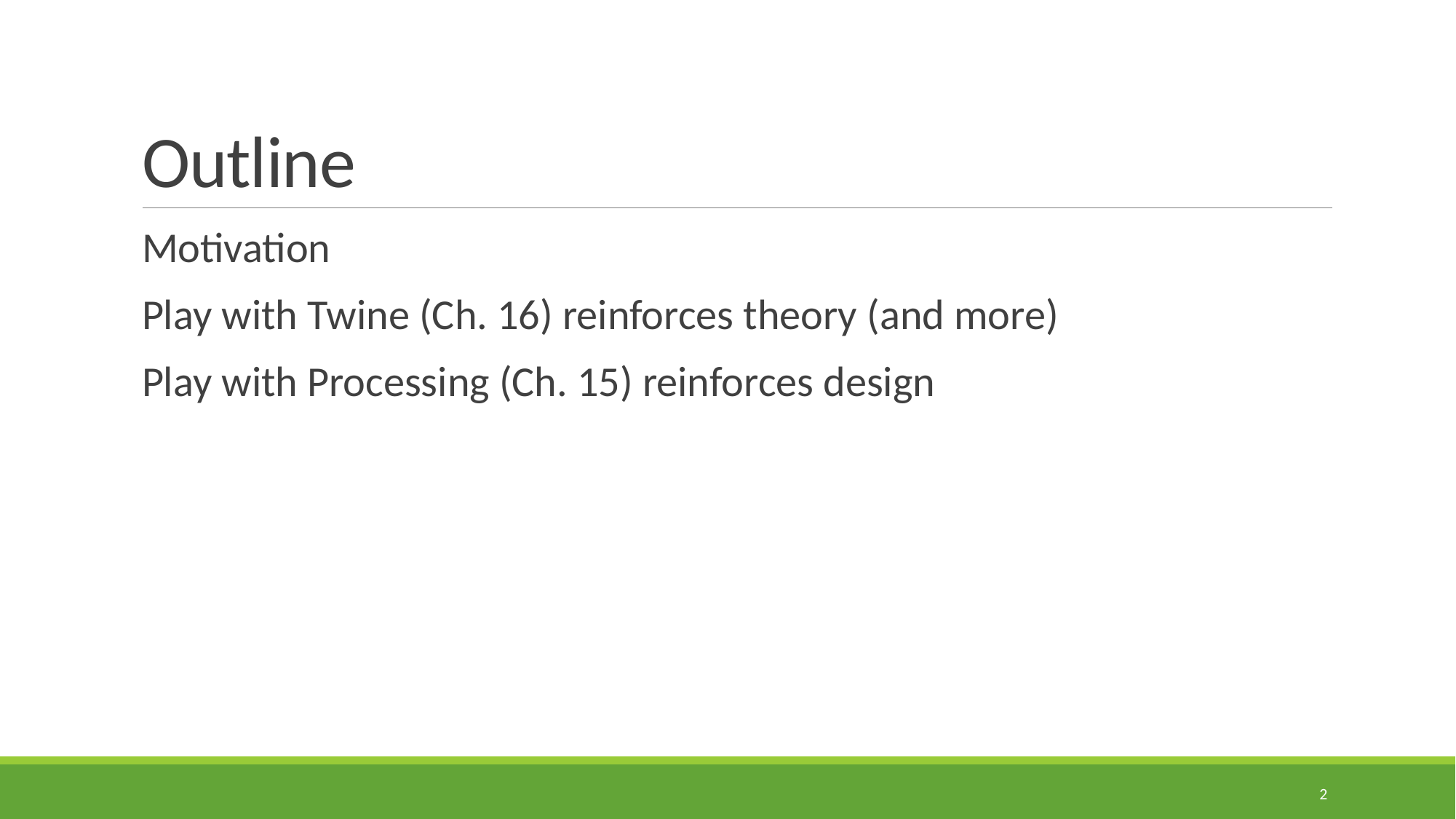

# Outline
Motivation
Play with Twine (Ch. 16) reinforces theory (and more)
Play with Processing (Ch. 15) reinforces design

2